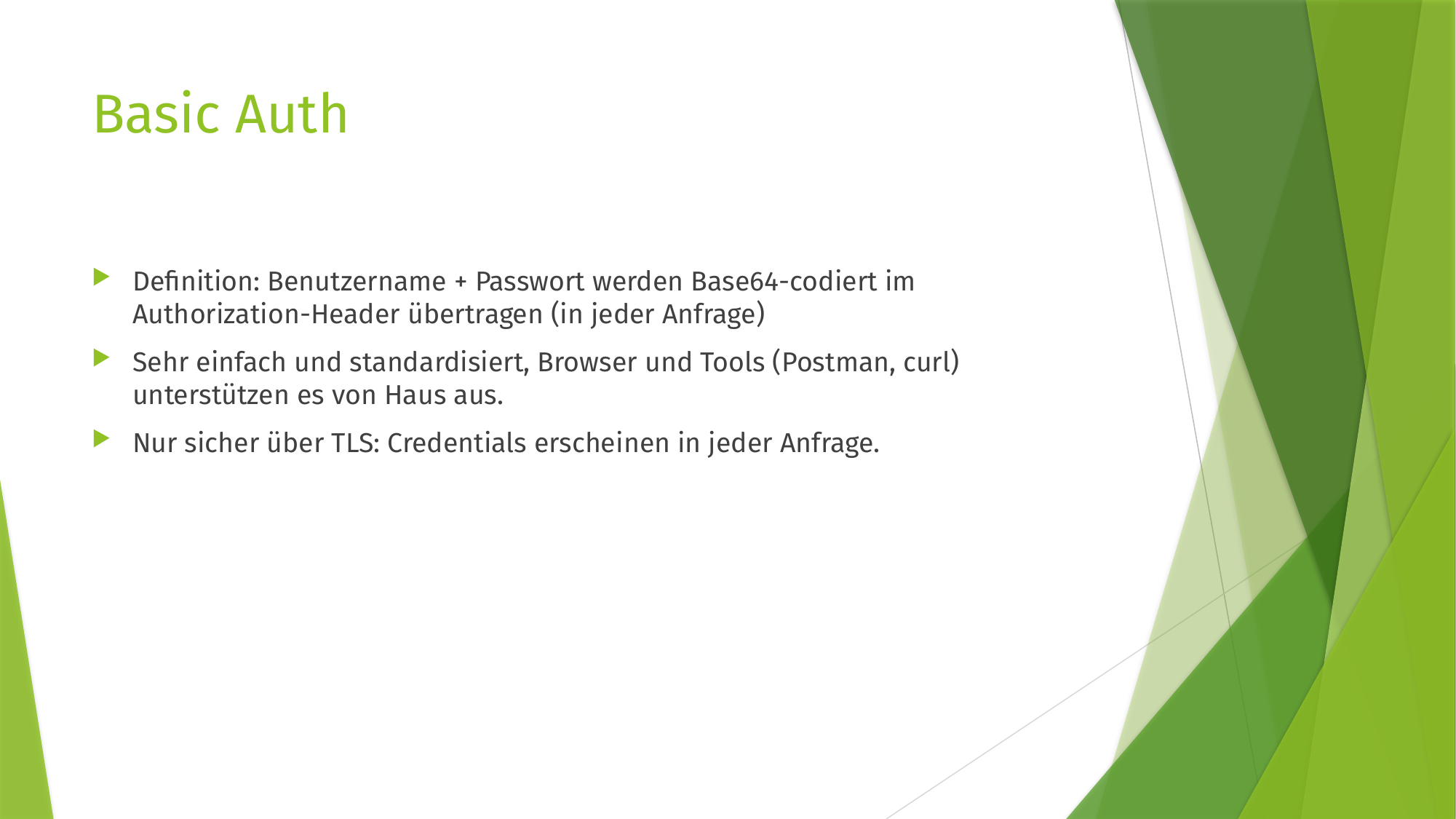

# Basic Auth
Definition: Benutzername + Passwort werden Base64-codiert im Authorization-Header übertragen (in jeder Anfrage)
Sehr einfach und standardisiert, Browser und Tools (Postman, curl) unterstützen es von Haus aus.
Nur sicher über TLS: Credentials erscheinen in jeder Anfrage.